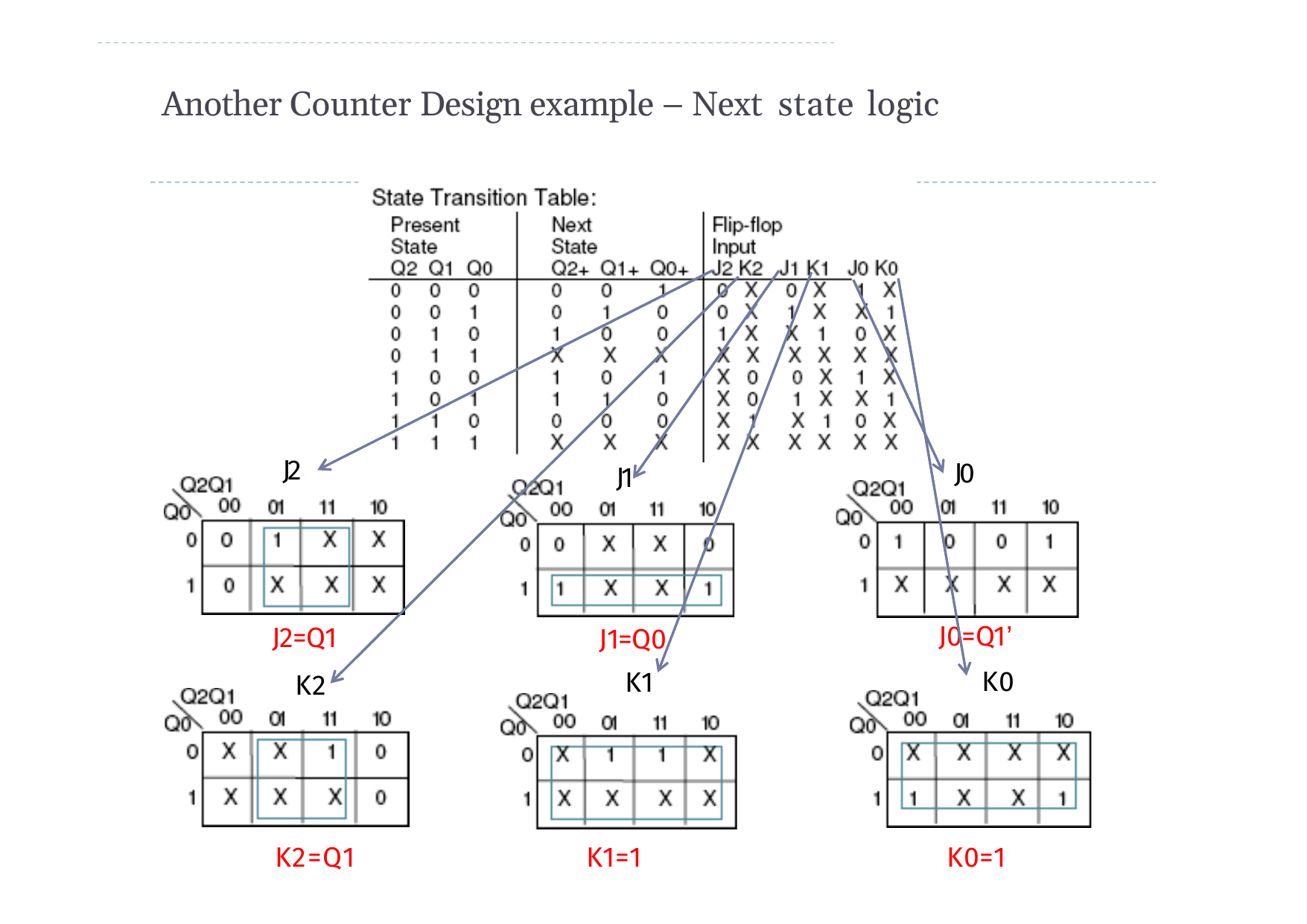

# Another Counter Design example – Next  state logic

J2
J0
J1

J2=Q1  K2
J0=Q1’  K0
J1=Q0  K1

K2=Q1
K1=1
K0=1